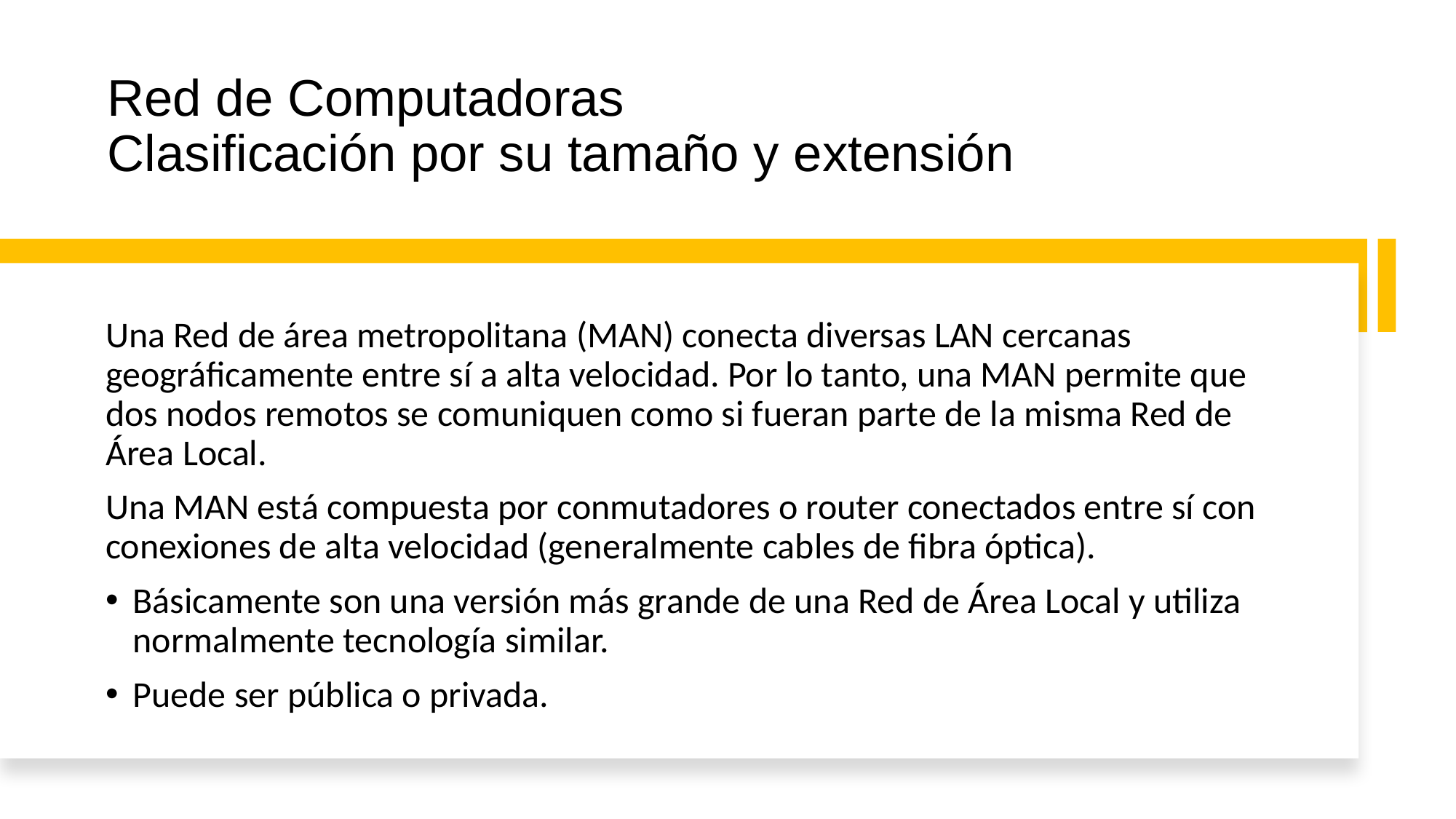

# Red de Computadoras Clasificación por su tamaño y extensión

Una Red de área metropolitana (MAN) conecta diversas LAN cercanas geográficamente entre sí a alta velocidad. Por lo tanto, una MAN permite que dos nodos remotos se comuniquen como si fueran parte de la misma Red de Área Local.
Una MAN está compuesta por conmutadores o router conectados entre sí con conexiones de alta velocidad (generalmente cables de fibra óptica).
Básicamente son una versión más grande de una Red de Área Local y utiliza normalmente tecnología similar.
Puede ser pública o privada.